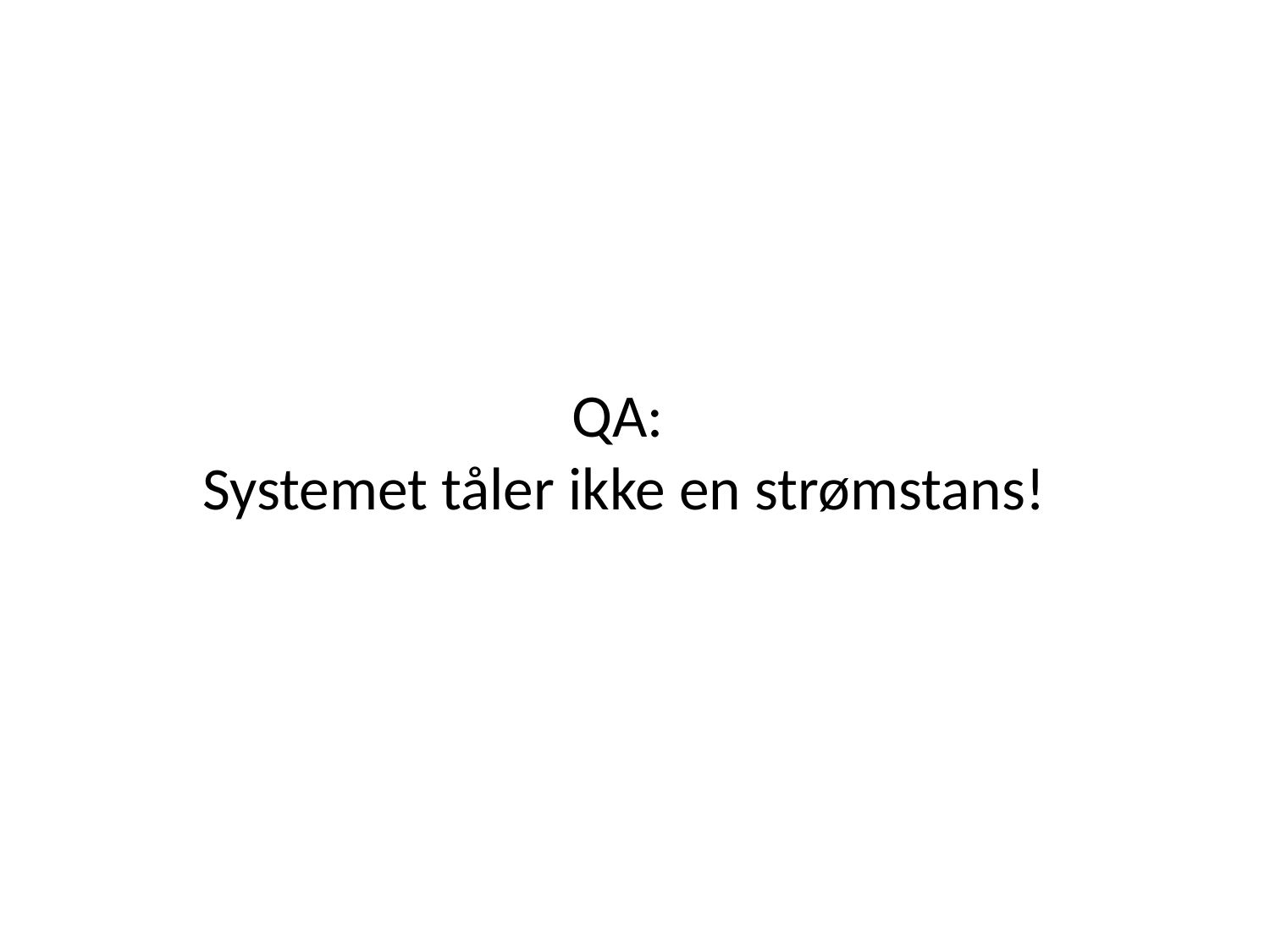

# QA: Systemet tåler ikke en strømstans!